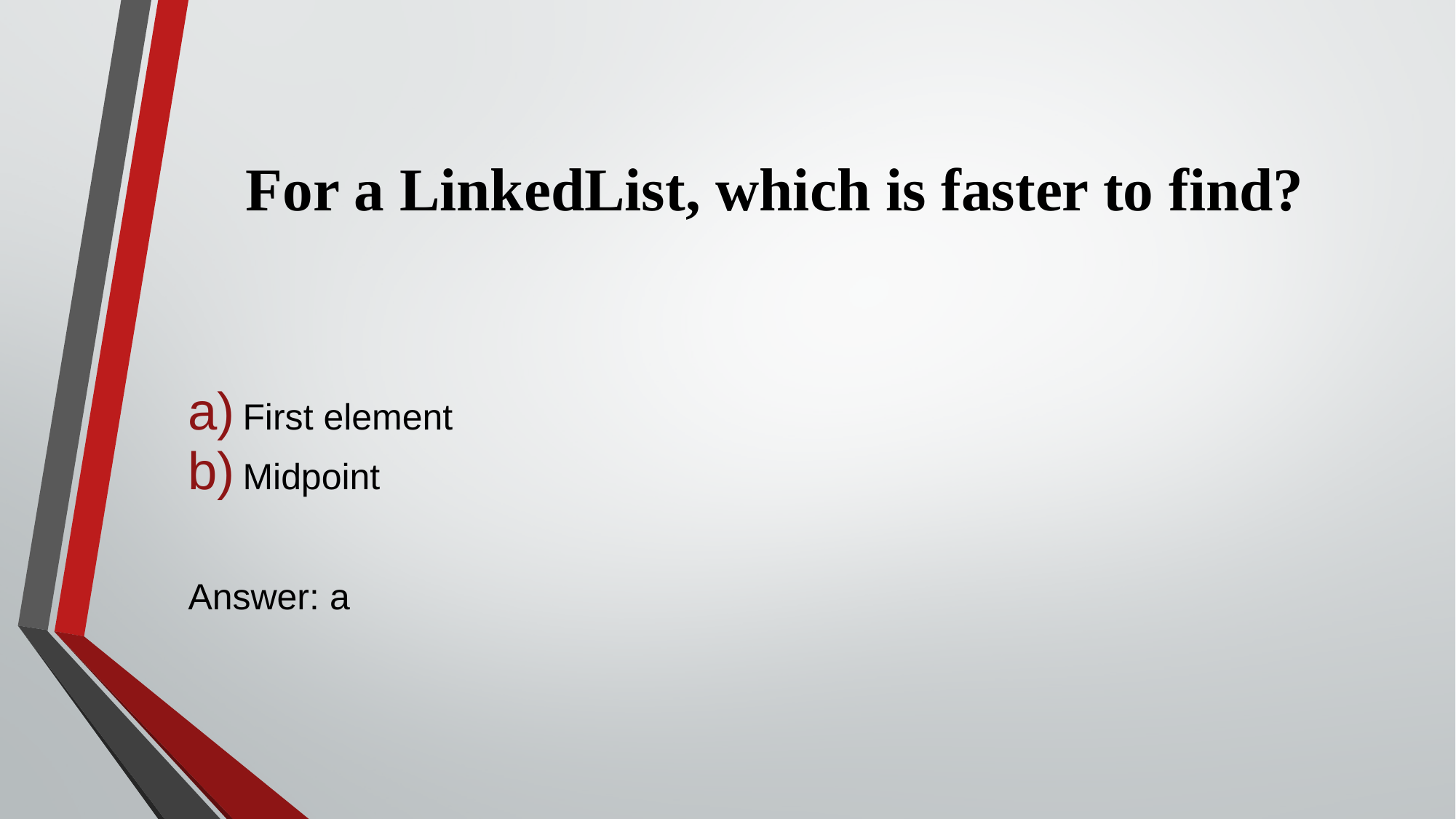

# For a LinkedList, which is faster to find?
First element
Midpoint

Answer: a